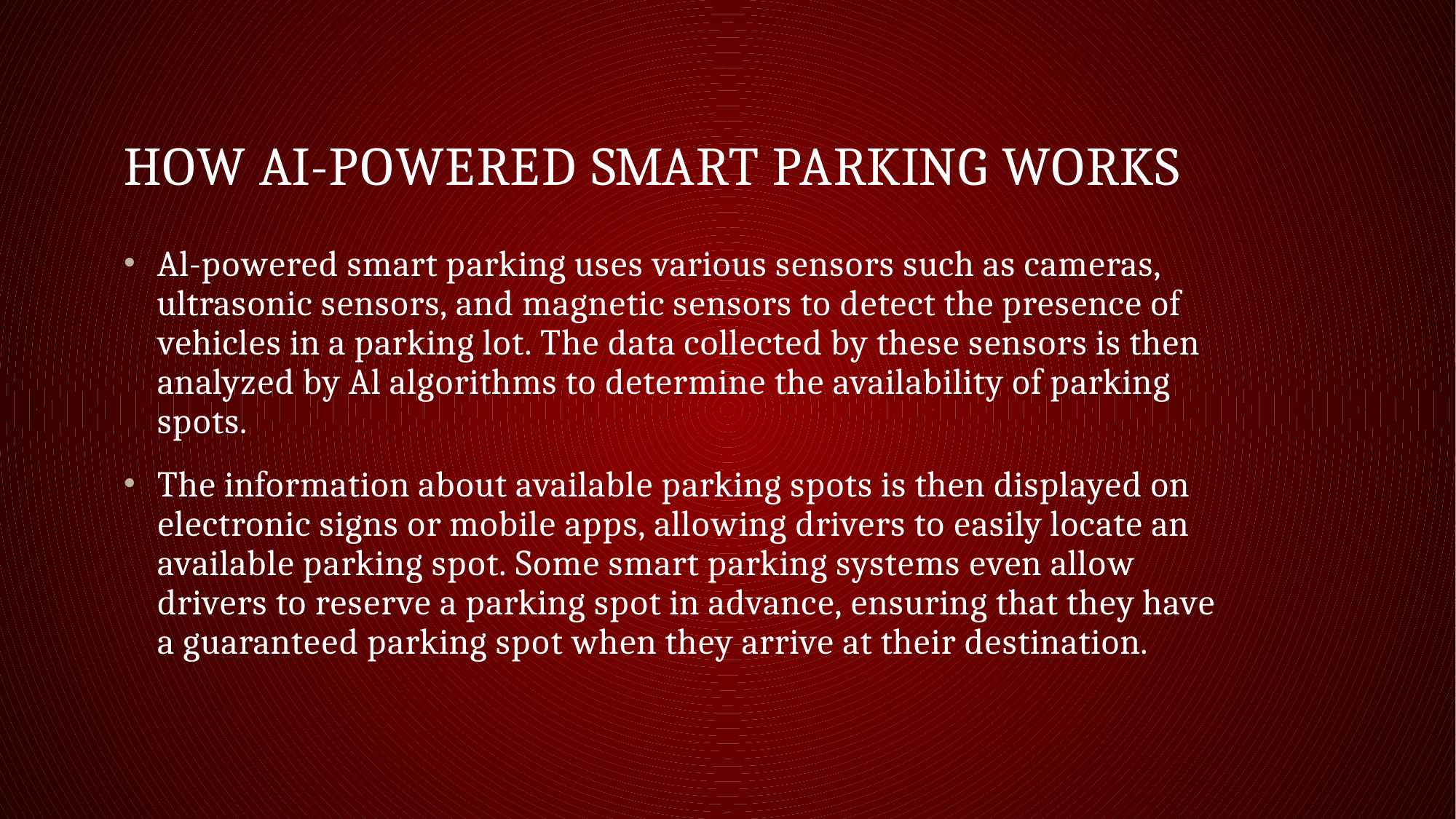

# How Ai-powered Smart Parking Works
Al-powered smart parking uses various sensors such as cameras, ultrasonic sensors, and magnetic sensors to detect the presence of vehicles in a parking lot. The data collected by these sensors is then analyzed by Al algorithms to determine the availability of parking spots.
The information about available parking spots is then displayed on electronic signs or mobile apps, allowing drivers to easily locate an available parking spot. Some smart parking systems even allow drivers to reserve a parking spot in advance, ensuring that they have a guaranteed parking spot when they arrive at their destination.